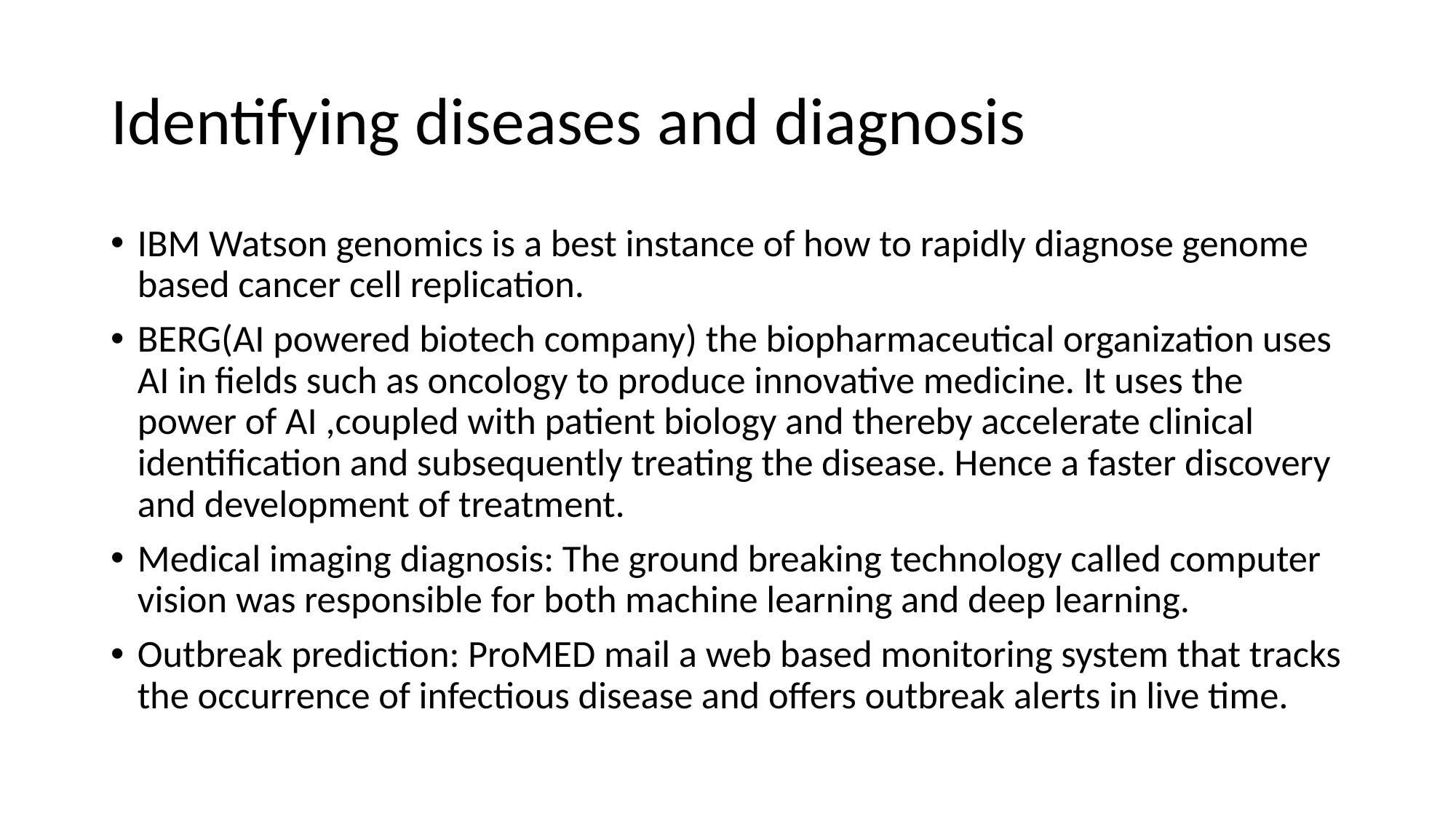

# Identifying diseases and diagnosis
IBM Watson genomics is a best instance of how to rapidly diagnose genome based cancer cell replication.
BERG(AI powered biotech company) the biopharmaceutical organization uses AI in fields such as oncology to produce innovative medicine. It uses the power of AI ,coupled with patient biology and thereby accelerate clinical identification and subsequently treating the disease. Hence a faster discovery and development of treatment.
Medical imaging diagnosis: The ground breaking technology called computer vision was responsible for both machine learning and deep learning.
Outbreak prediction: ProMED mail a web based monitoring system that tracks the occurrence of infectious disease and offers outbreak alerts in live time.